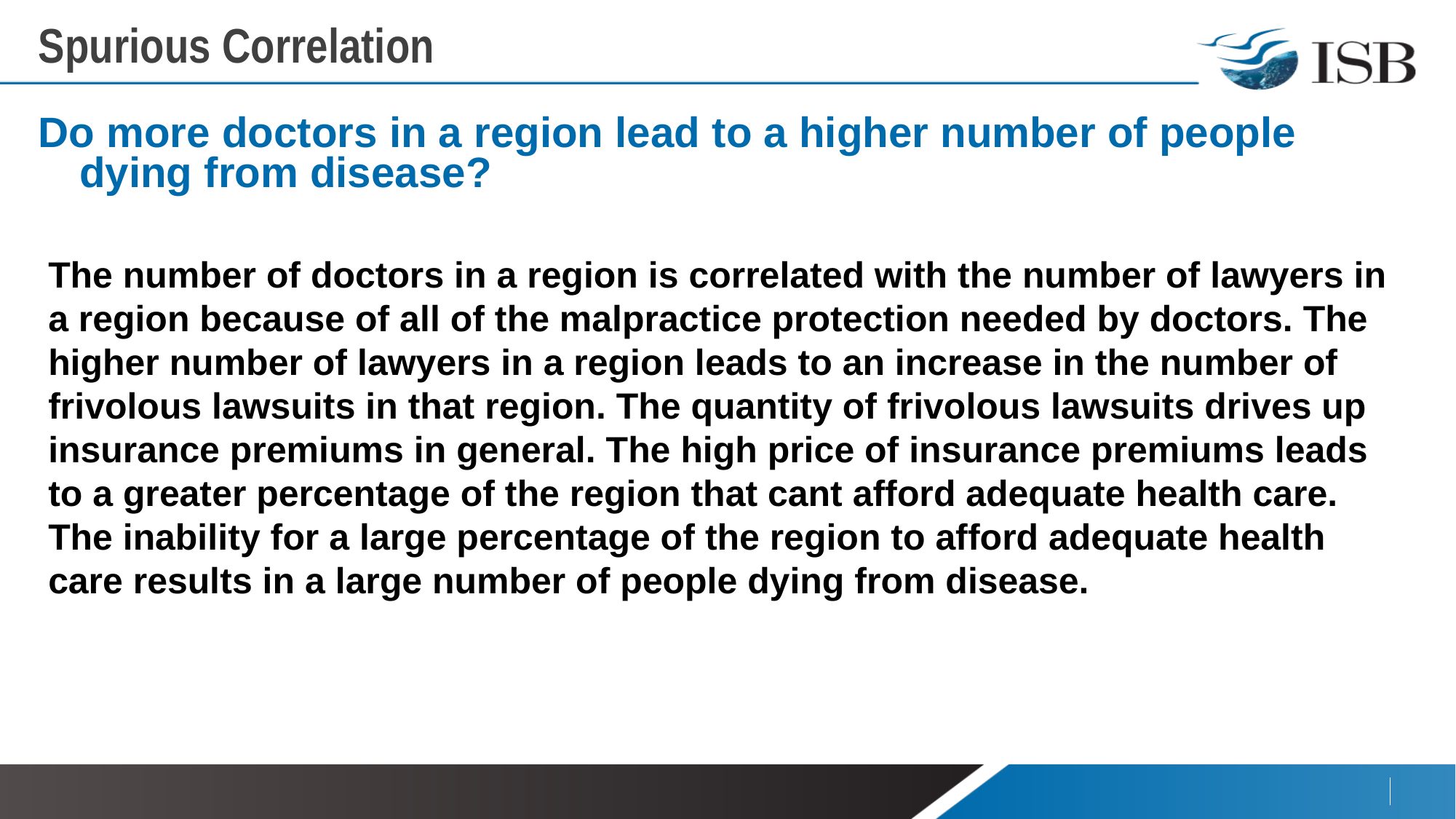

Spurious Correlation
Do more doctors in a region lead to a higher number of people dying from disease?
The number of doctors in a region is correlated with the number of lawyers in a region because of all of the malpractice protection needed by doctors. The higher number of lawyers in a region leads to an increase in the number of frivolous lawsuits in that region. The quantity of frivolous lawsuits drives up insurance premiums in general. The high price of insurance premiums leads to a greater percentage of the region that cant afford adequate health care. The inability for a large percentage of the region to afford adequate health care results in a large number of people dying from disease.